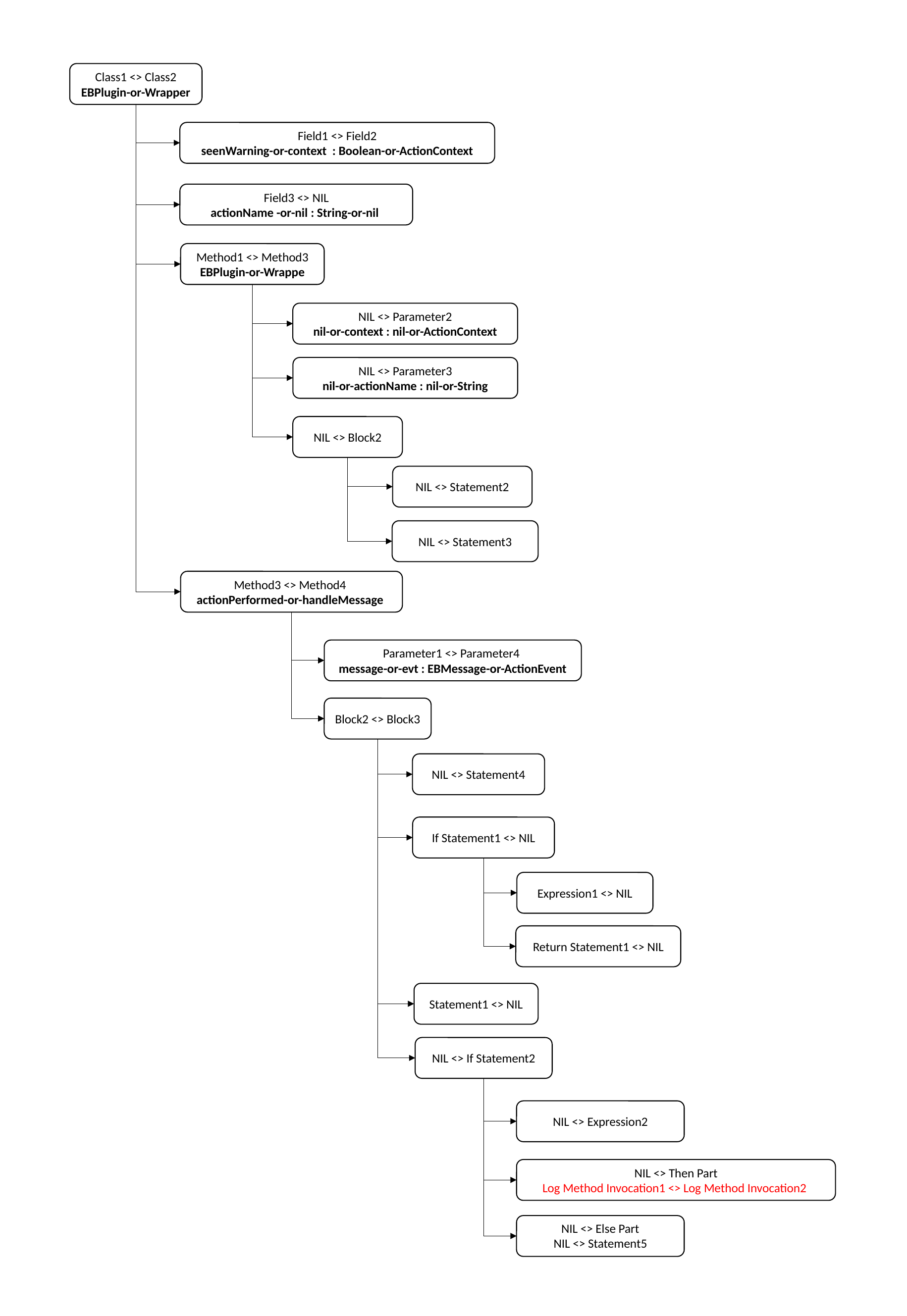

Class1 <> Class2
EBPlugin-or-Wrapper
Field1 <> Field2
seenWarning-or-context  : Boolean-or-ActionContext
Field3 <> NIL
actionName -or-nil : String-or-nil
Method1 <> Method3
EBPlugin-or-Wrappe
NIL <> Parameter2
nil-or-context : nil-or-ActionContext
NIL <> Parameter3
nil-or-actionName : nil-or-String
NIL <> Block2

NIL <> Statement2

NIL <> Statement3

Method3 <> Method4
actionPerformed-or-handleMessage
Parameter1 <> Parameter4
message-or-evt : EBMessage-or-ActionEvent
Block2 <> Block3
NIL <> Statement4
If Statement1 <> NIL
Expression1 <> NIL
Return Statement1 <> NIL
Statement1 <> NIL
NIL <> If Statement2
NIL <> Expression2
NIL <> Then Part
Log Method Invocation1 <> Log Method Invocation2

NIL <> Else Part
NIL <> Statement5